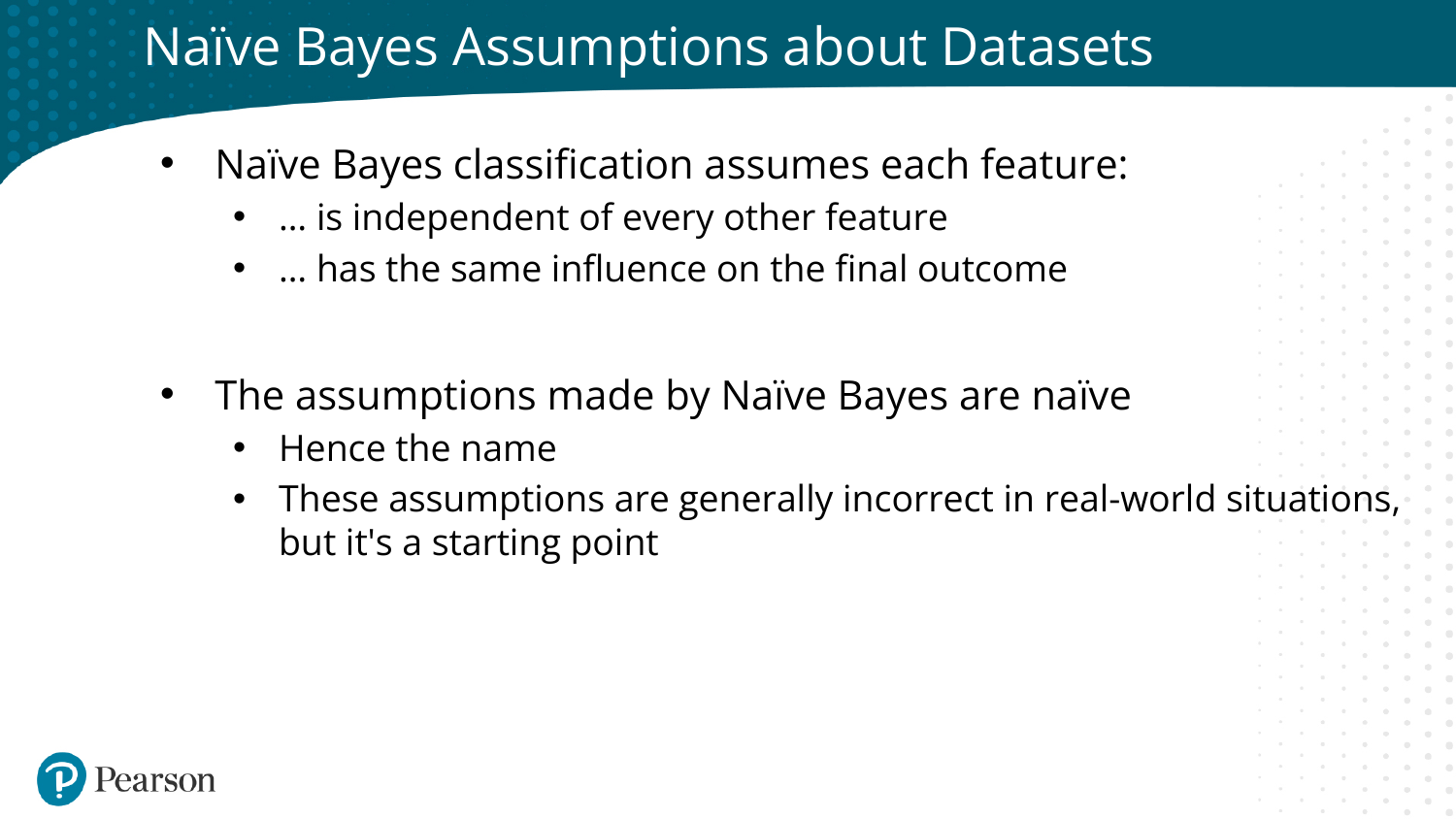

# Naïve Bayes Assumptions about Datasets
Naïve Bayes classification assumes each feature:
… is independent of every other feature
… has the same influence on the final outcome

The assumptions made by Naïve Bayes are naïve
Hence the name
These assumptions are generally incorrect in real-world situations, but it's a starting point